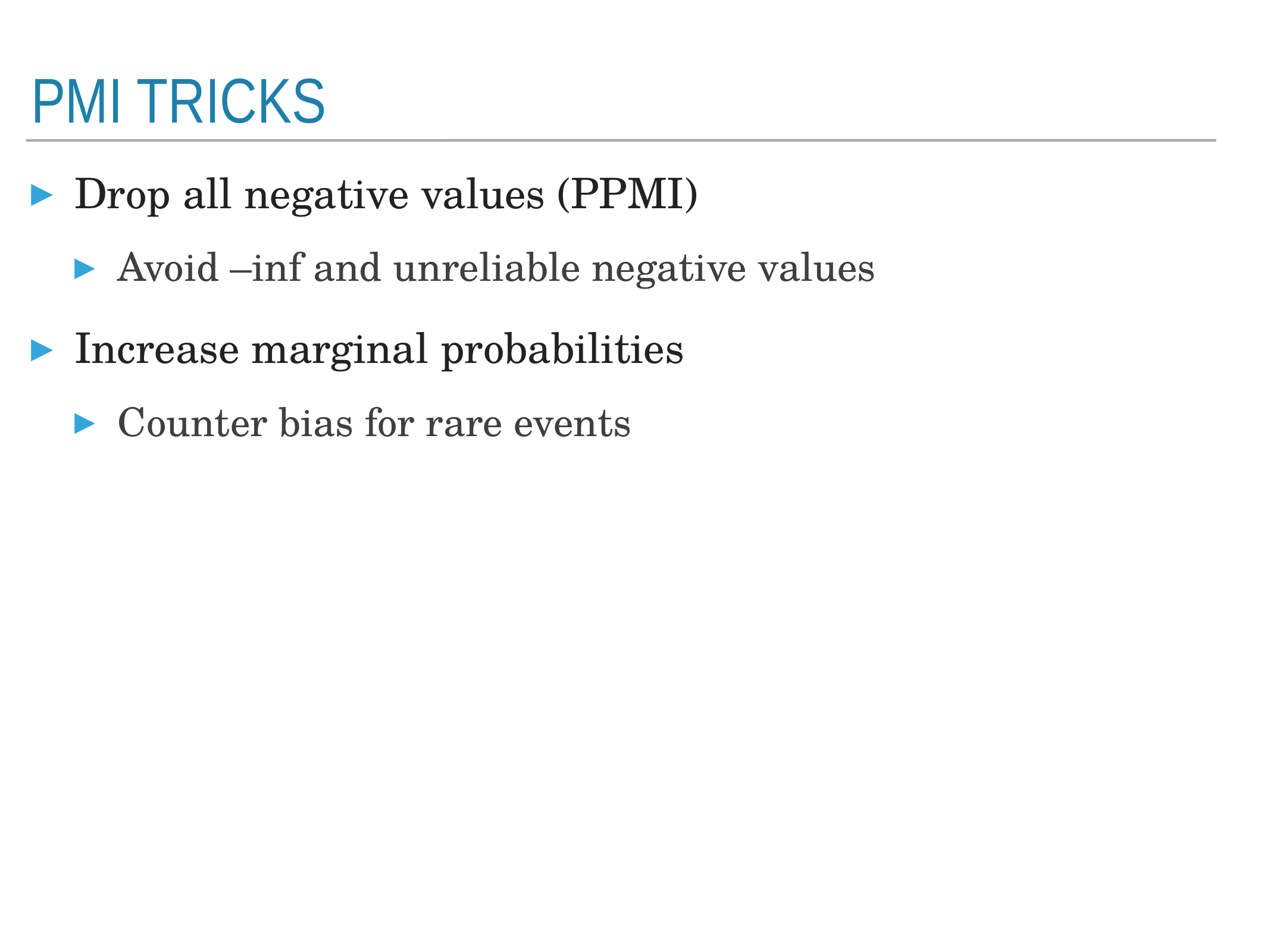

# PMI tricks
Drop all negative values (PPMI)
Avoid –inf and unreliable negative values
Increase marginal probabilities
Counter bias for rare events